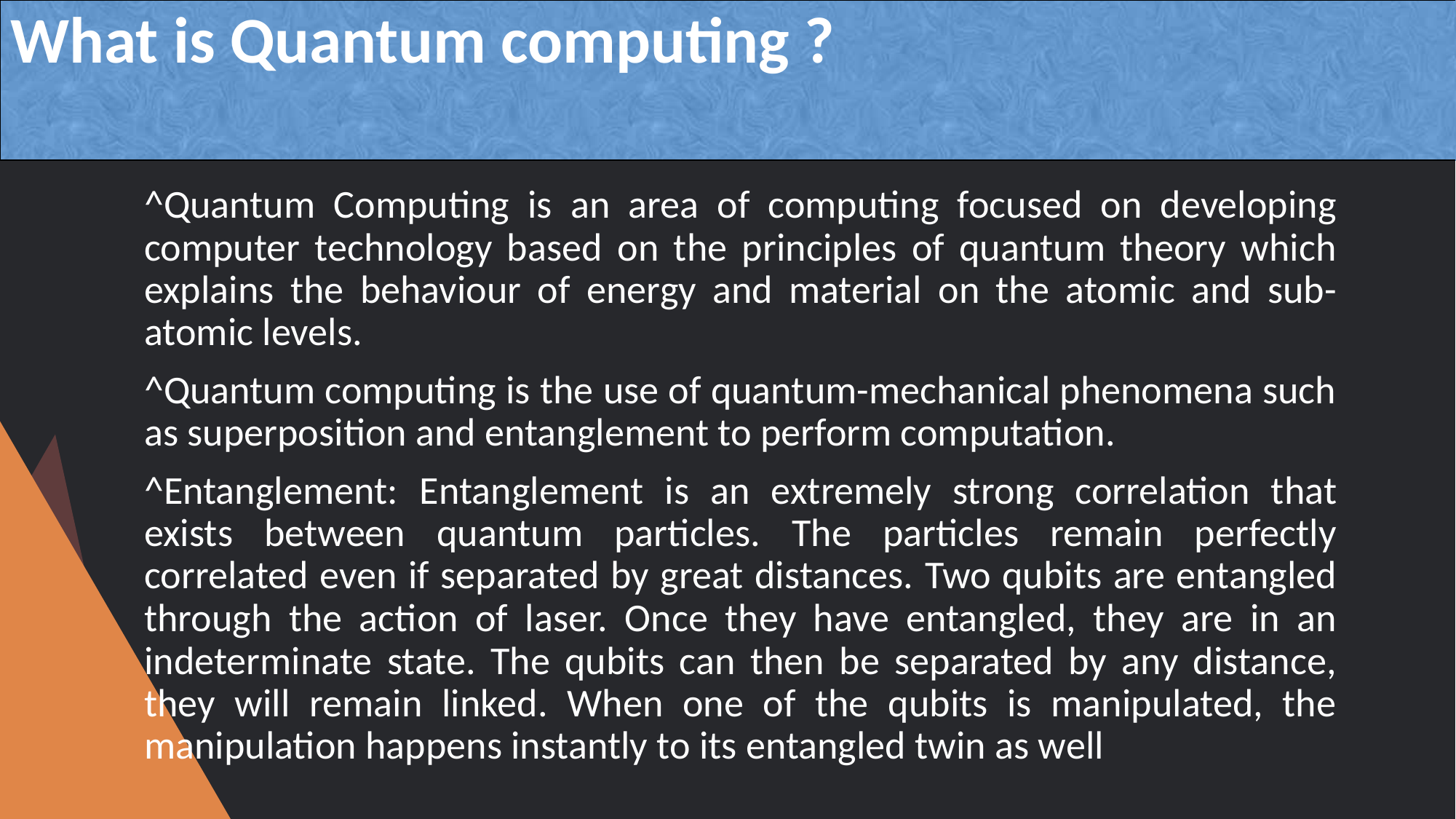

# What is Quantum computing ?
^Quantum Computing is an area of computing focused on developing computer technology based on the principles of quantum theory which explains the behaviour of energy and material on the atomic and sub-atomic levels.
^Quantum computing is the use of quantum-mechanical phenomena such as superposition and entanglement to perform computation.
^Entanglement: Entanglement is an extremely strong correlation that exists between quantum particles. The particles remain perfectly correlated even if separated by great distances. Two qubits are entangled through the action of laser. Once they have entangled, they are in an indeterminate state. The qubits can then be separated by any distance, they will remain linked. When one of the qubits is manipulated, the manipulation happens instantly to its entangled twin as well